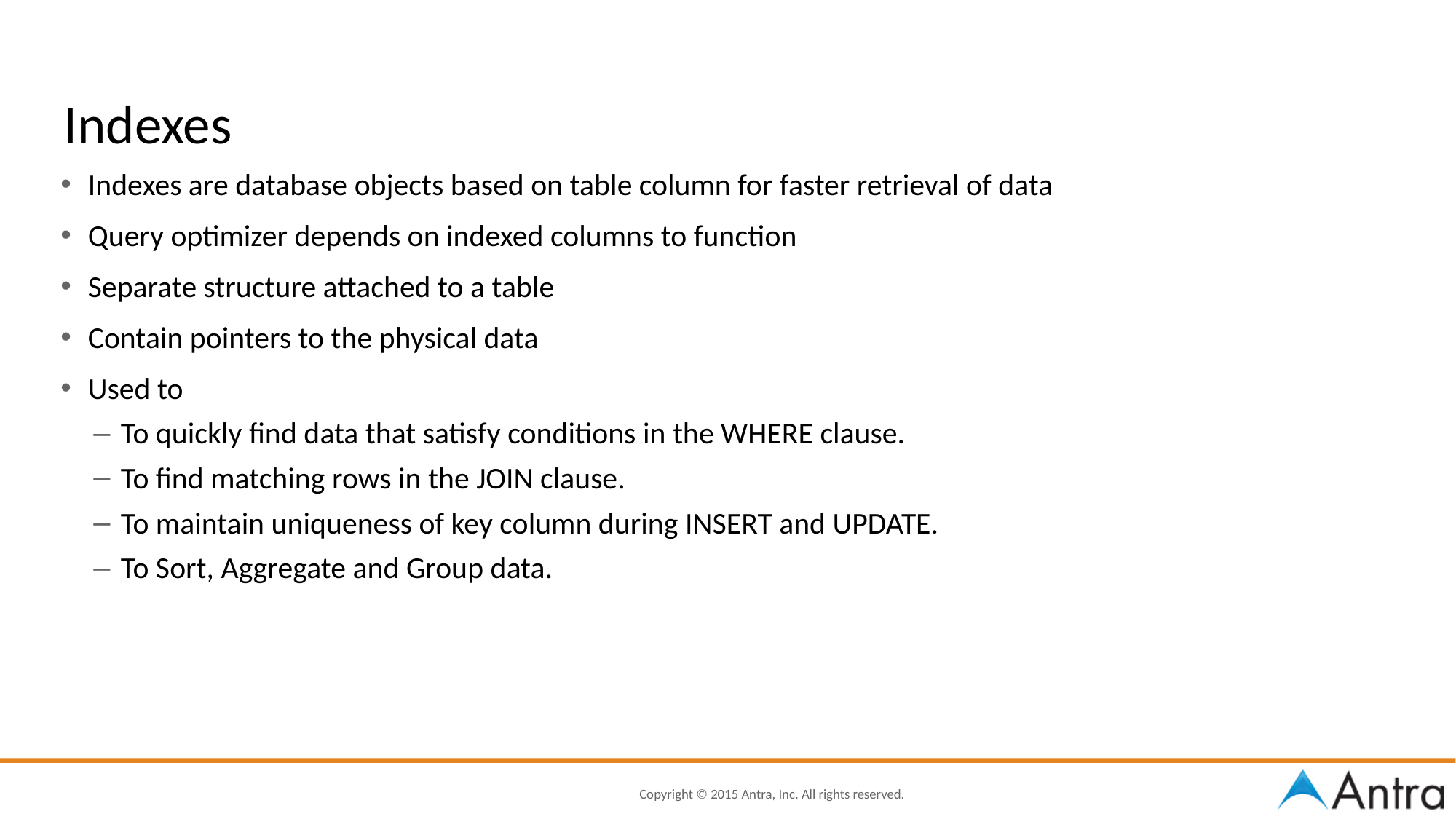

# Indexes
Indexes are database objects based on table column for faster retrieval of data
Query optimizer depends on indexed columns to function
Separate structure attached to a table
Contain pointers to the physical data
Used to
To quickly find data that satisfy conditions in the WHERE clause.
To find matching rows in the JOIN clause.
To maintain uniqueness of key column during INSERT and UPDATE.
To Sort, Aggregate and Group data.